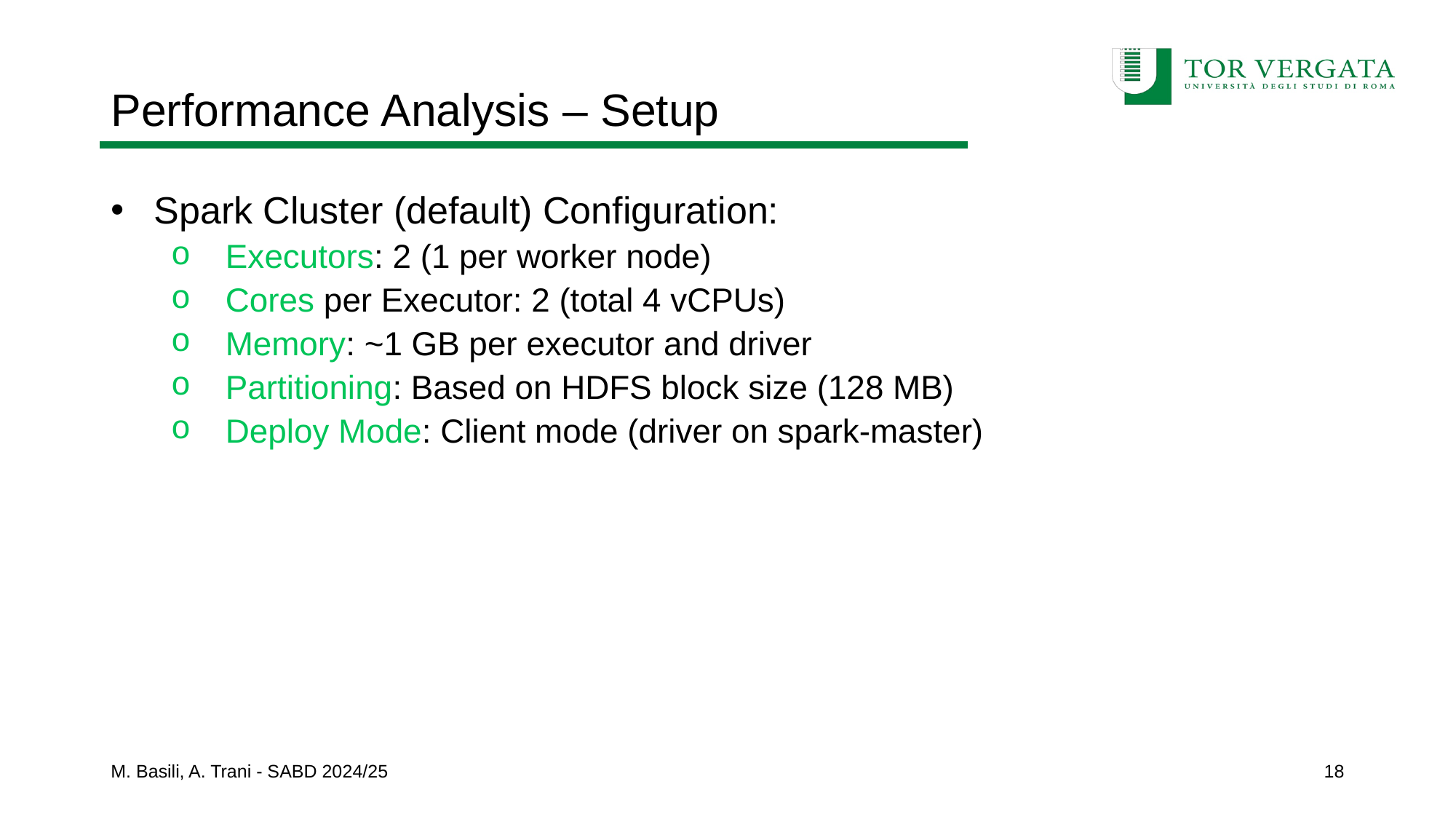

# Performance Analysis – Setup
Spark Cluster (default) Configuration:
Executors: 2 (1 per worker node)
Cores per Executor: 2 (total 4 vCPUs)
Memory: ~1 GB per executor and driver
Partitioning: Based on HDFS block size (128 MB)
Deploy Mode: Client mode (driver on spark-master)

M. Basili, A. Trani - SABD 2024/25
18